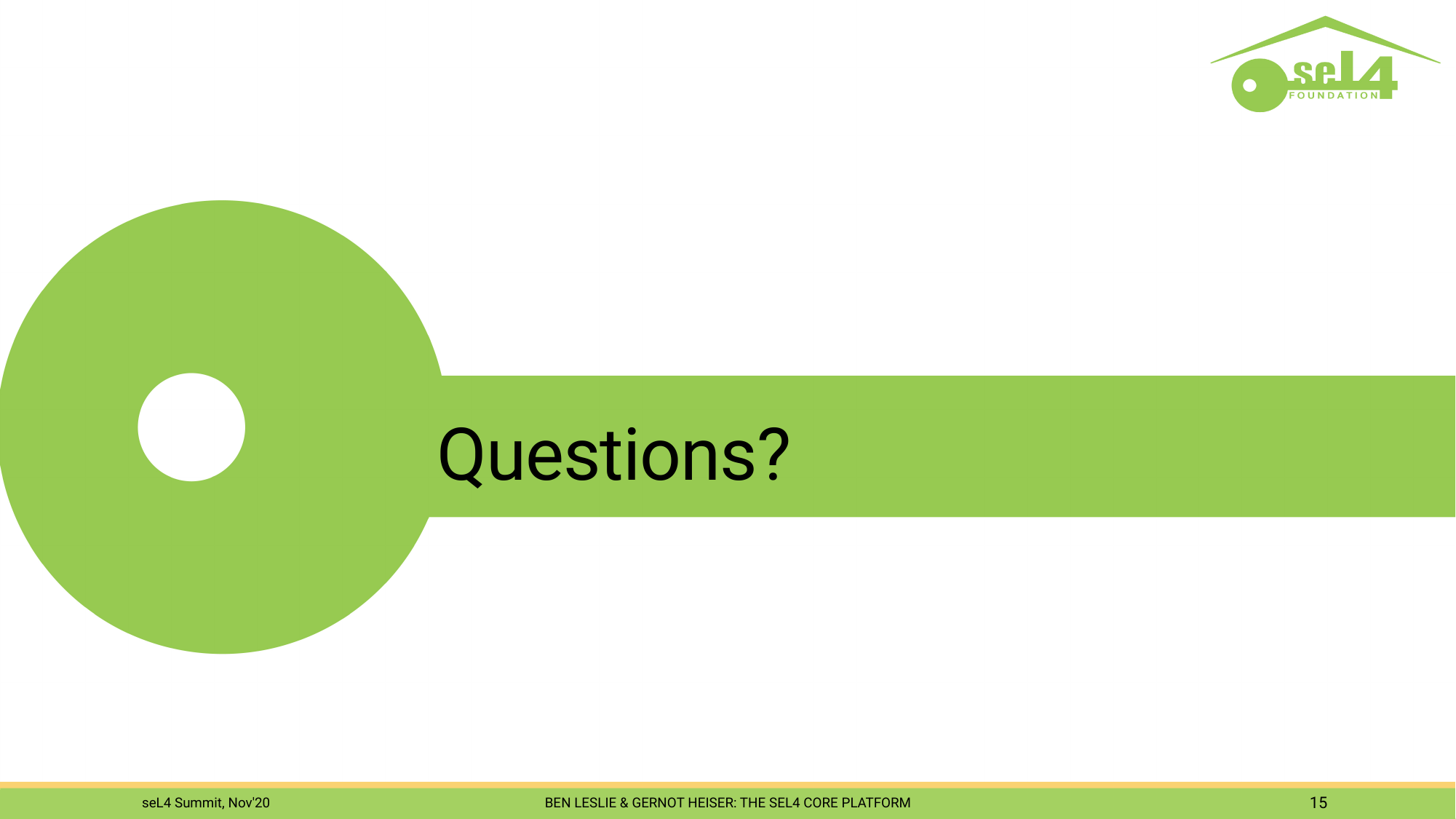

# Questions?

seL4 Summit, Nov'20
Ben Leslie & Gernot Heiser: The seL4 Core Platform
15